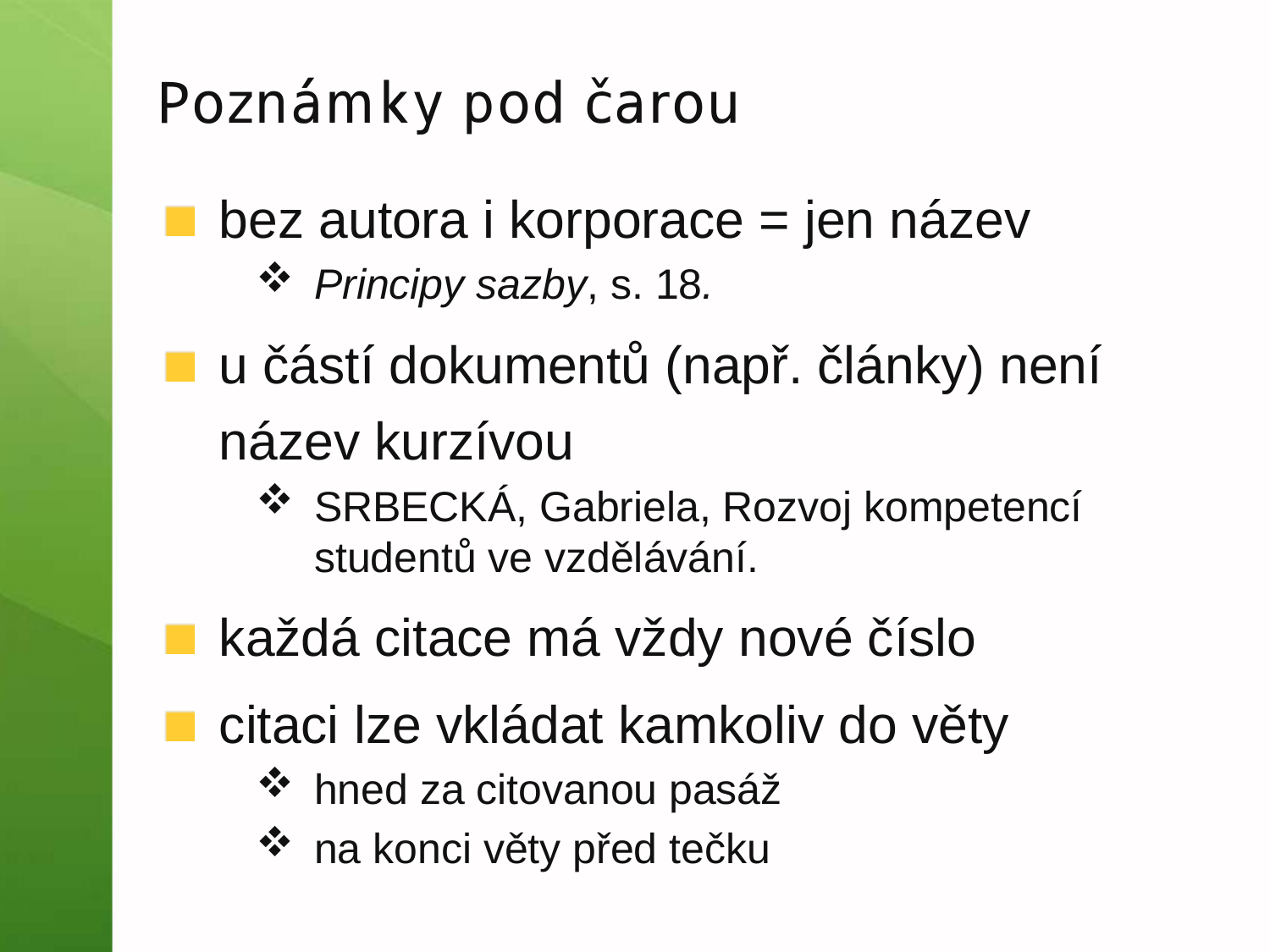

# Poznámky pod čarou
bez autora i korporace = jen název
Principy sazby, s. 18.
u částí dokumentů (např. články) není název kurzívou
SRBECKÁ, Gabriela, Rozvoj kompetencí studentů ve vzdělávání.
každá citace má vždy nové číslo
citaci lze vkládat kamkoliv do věty
hned za citovanou pasáž
na konci věty před tečku